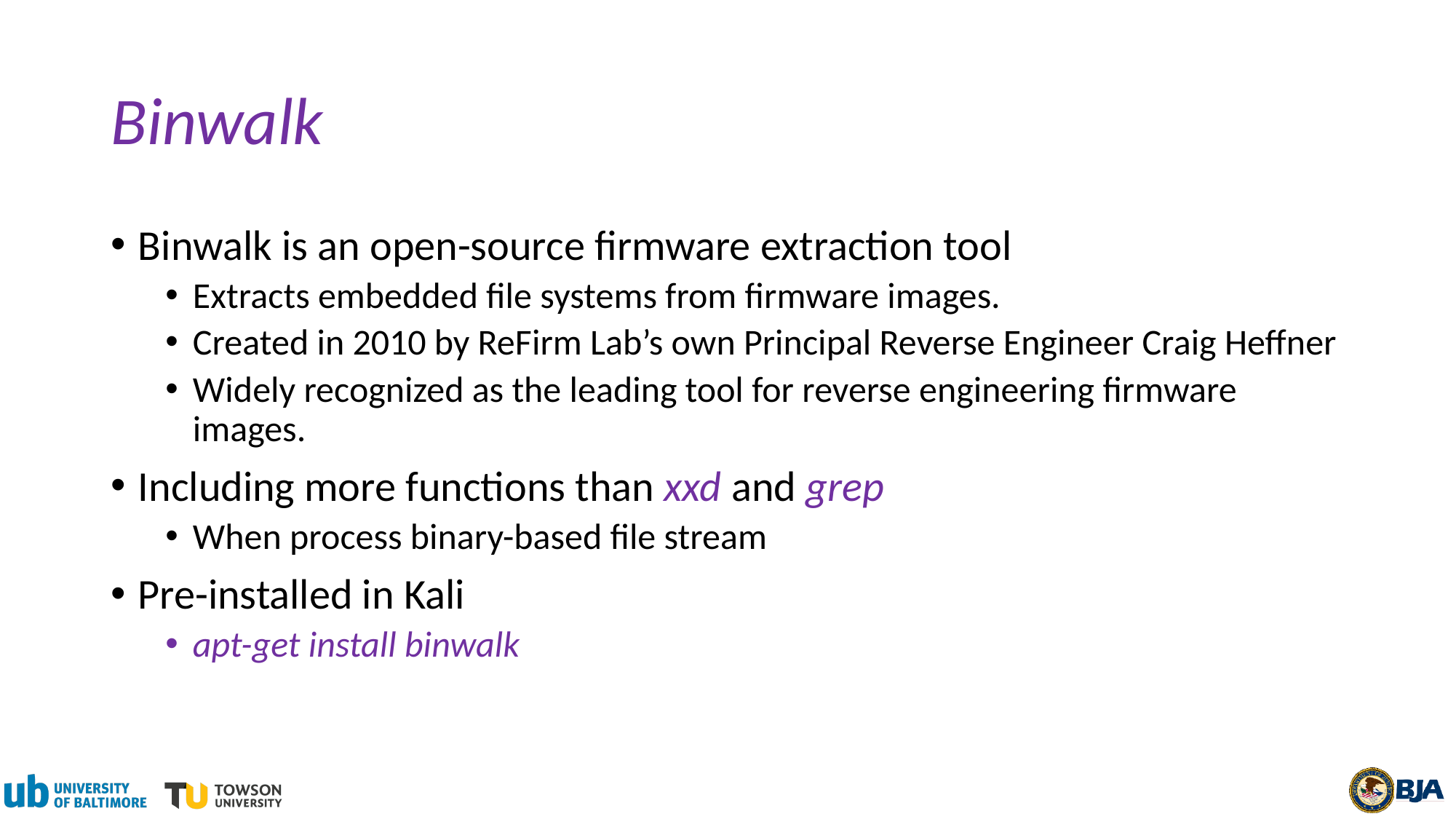

# Binwalk
Binwalk is an open-source firmware extraction tool
Extracts embedded file systems from firmware images.
Created in 2010 by ReFirm Lab’s own Principal Reverse Engineer Craig Heffner
Widely recognized as the leading tool for reverse engineering firmware images.
Including more functions than xxd and grep
When process binary-based file stream
Pre-installed in Kali
apt-get install binwalk